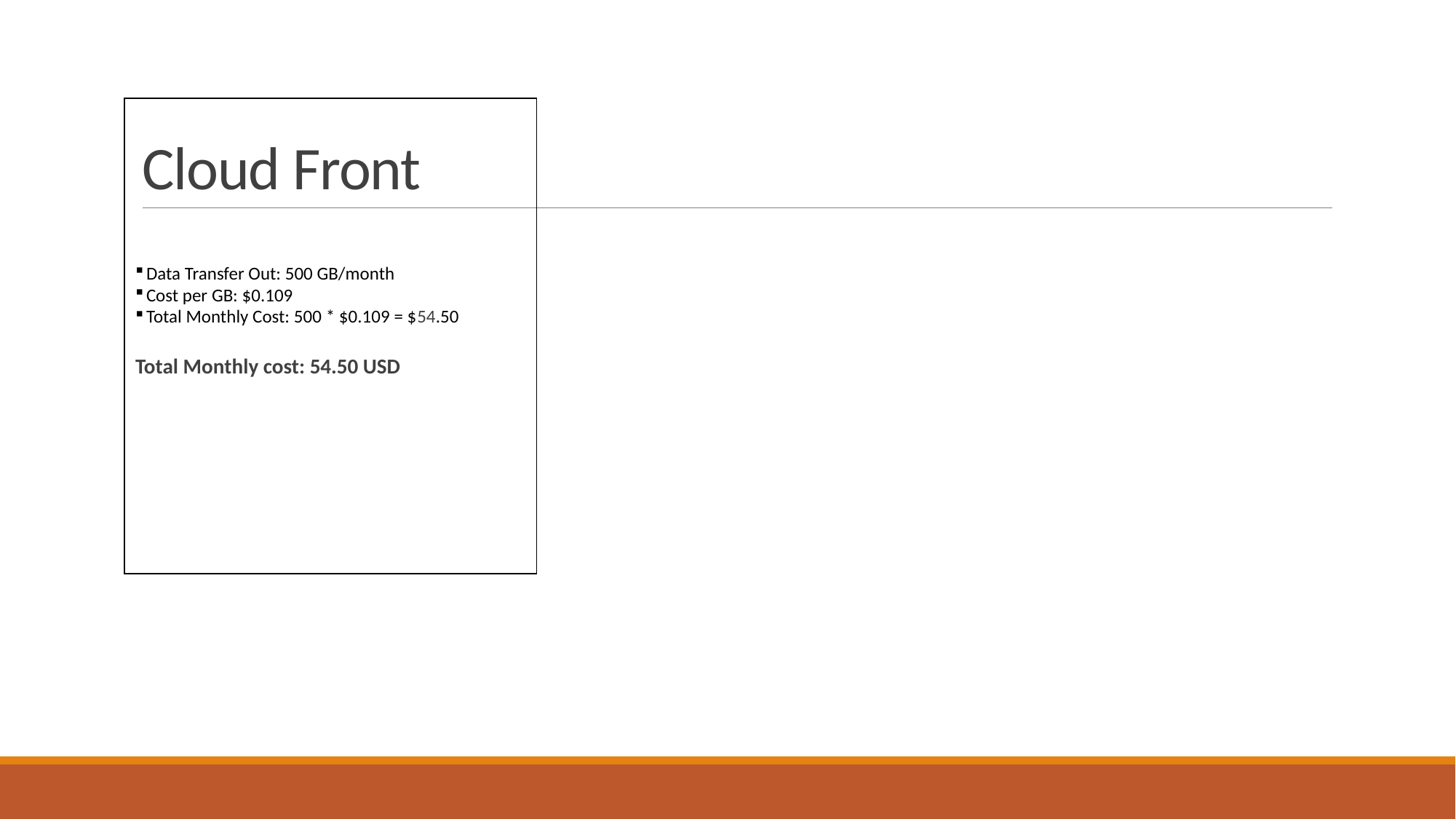

# Cloud Front
Data Transfer Out: 500 GB/month
Cost per GB: $0.109
Total Monthly Cost: 500 * $0.109 = $54.50

Total Monthly cost: 54.50 USD